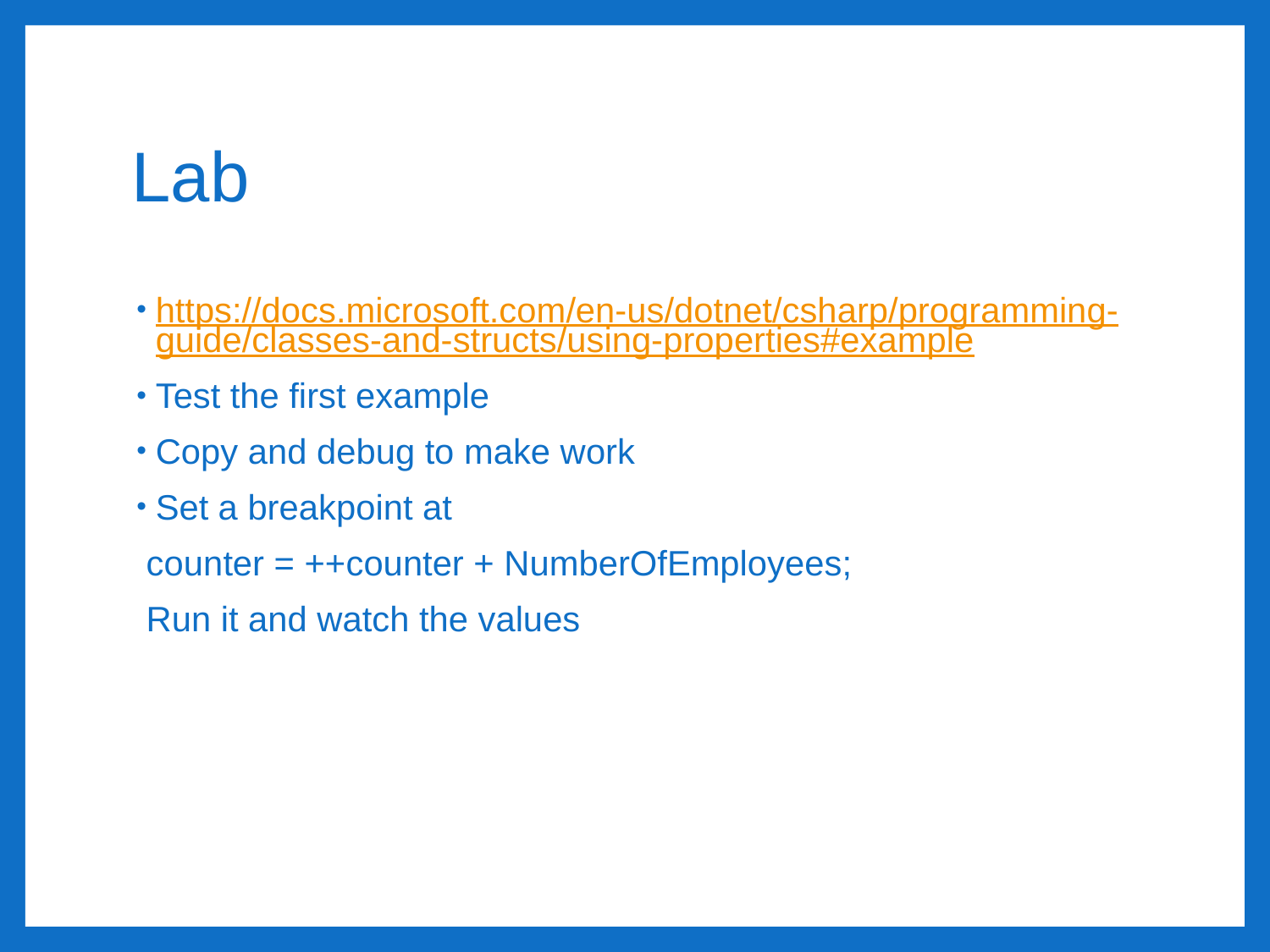

# Lab
https://docs.microsoft.com/en-us/dotnet/csharp/programming-guide/classes-and-structs/using-properties#example
Test the first example
Copy and debug to make work
Set a breakpoint at
 counter = ++counter + NumberOfEmployees;
 Run it and watch the values